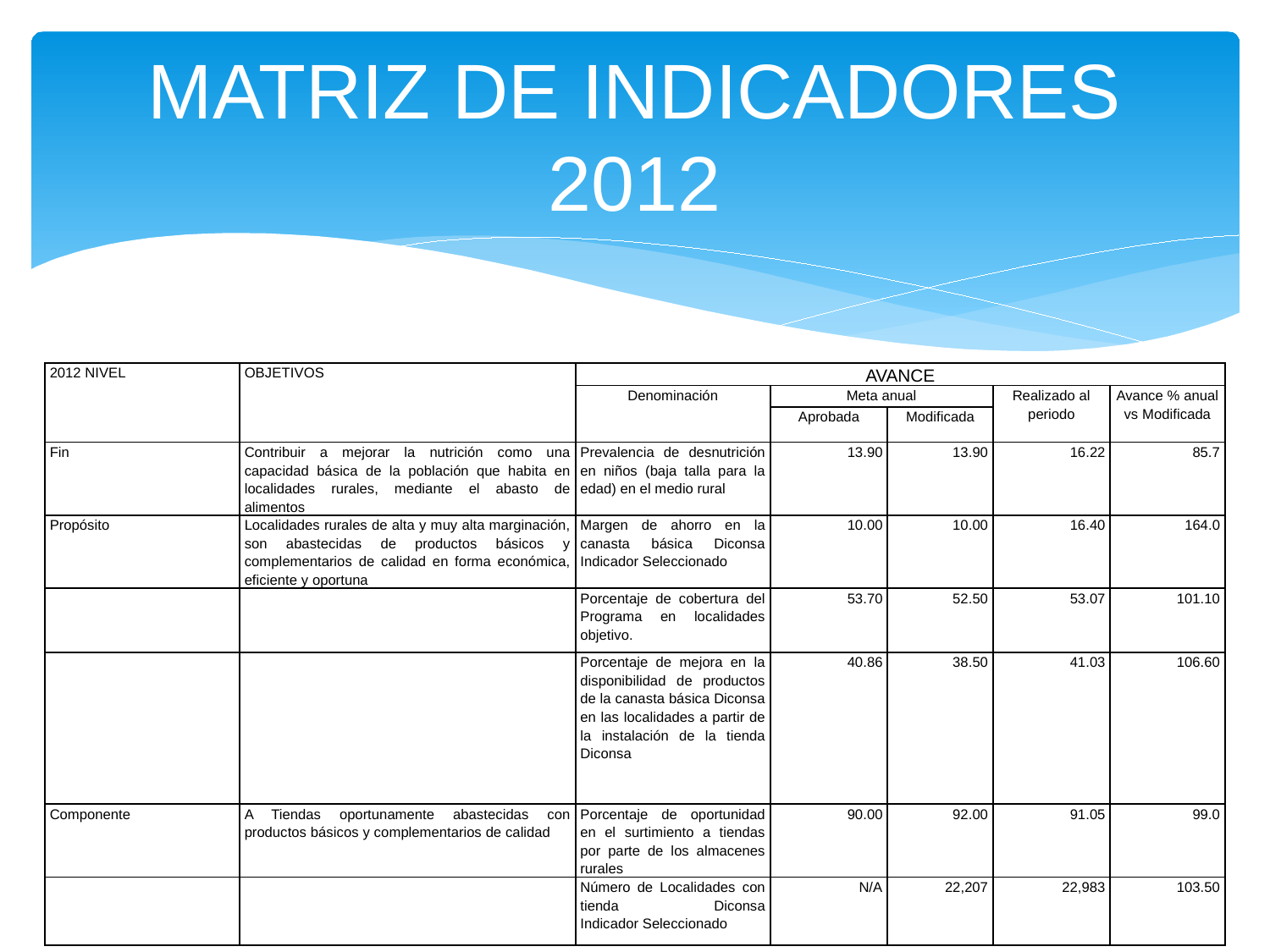

# MATRIZ DE INDICADORES 2012
| 2012 NIVEL | OBJETIVOS | AVANCE |  |  |  |  |
| --- | --- | --- | --- | --- | --- | --- |
|  |  | Denominación | Meta anual |  | Realizado al periodo | Avance % anual vs Modificada |
|  |  |  | Aprobada | Modificada |  |  |
| Fin | Contribuir a mejorar la nutrición como una capacidad básica de la población que habita en localidades rurales, mediante el abasto de alimentos | Prevalencia de desnutrición en niños (baja talla para la edad) en el medio rural | 13.90 | 13.90 | 16.22 | 85.7 |
| Propósito | Localidades rurales de alta y muy alta marginación, son abastecidas de productos básicos y complementarios de calidad en forma económica, eficiente y oportuna | Margen de ahorro en la canasta básica Diconsa Indicador Seleccionado | 10.00 | 10.00 | 16.40 | 164.0 |
|  |  | Porcentaje de cobertura del Programa en localidades objetivo. | 53.70 | 52.50 | 53.07 | 101.10 |
|  |  | Porcentaje de mejora en la disponibilidad de productos de la canasta básica Diconsa en las localidades a partir de la instalación de la tienda Diconsa | 40.86 | 38.50 | 41.03 | 106.60 |
| Componente | A Tiendas oportunamente abastecidas con productos básicos y complementarios de calidad | Porcentaje de oportunidad en el surtimiento a tiendas por parte de los almacenes rurales | 90.00 | 92.00 | 91.05 | 99.0 |
|  |  | Número de Localidades con tienda Diconsa Indicador Seleccionado | N/A | 22,207 | 22,983 | 103.50 |